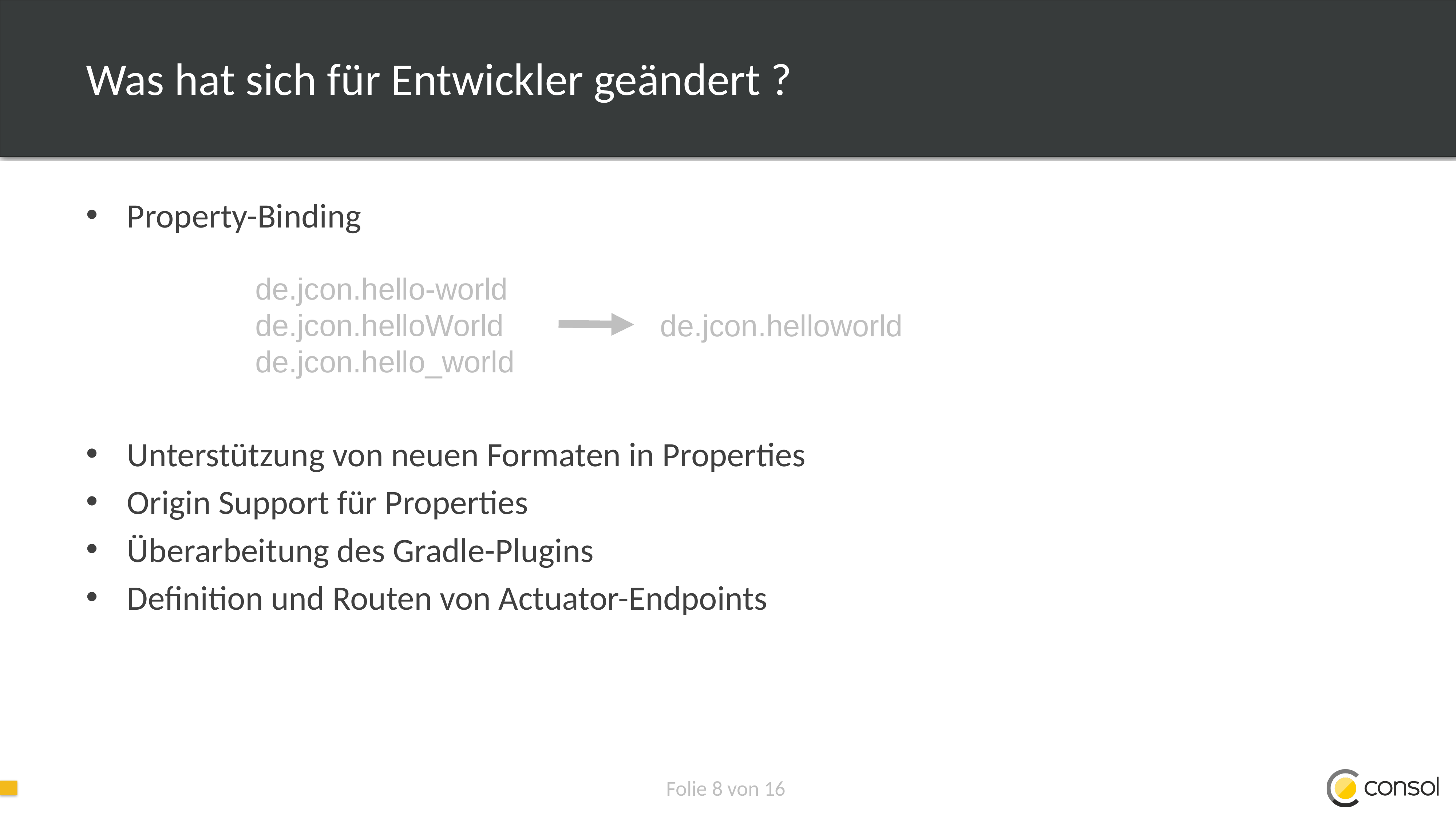

# Was hat sich für Entwickler geändert ?
Property-Binding

Unterstützung von neuen Formaten in Properties
Origin Support für Properties
Überarbeitung des Gradle-Plugins
Definition und Routen von Actuator-Endpoints
de.jcon.hello-world
de.jcon.helloWorld
de.jcon.hello_world
de.jcon.helloworld